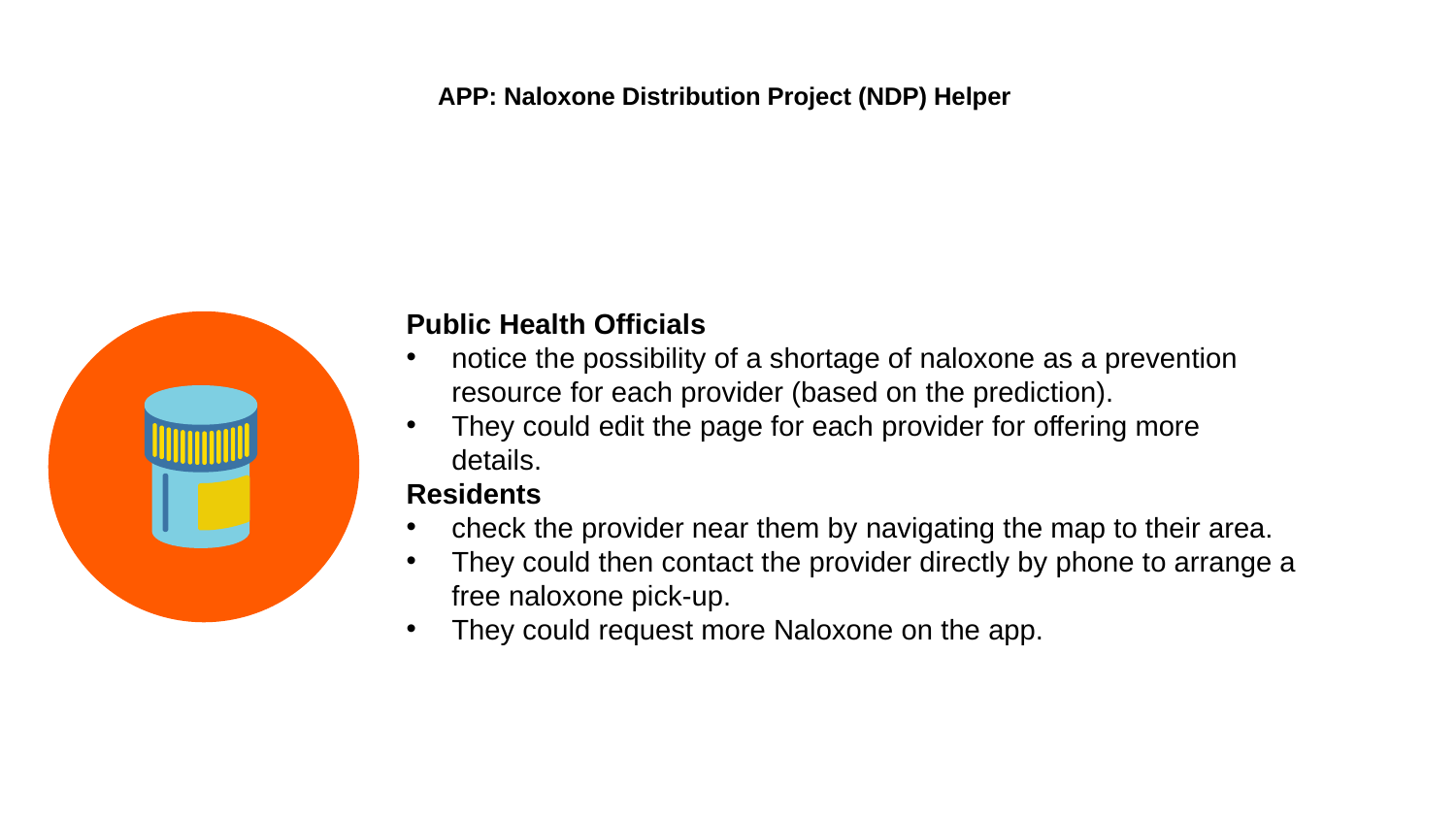

# APP: Naloxone Distribution Project (NDP) Helper
Public Health Officials
notice the possibility of a shortage of naloxone as a prevention resource for each provider (based on the prediction).
They could edit the page for each provider for offering more details.
Residents
check the provider near them by navigating the map to their area.
They could then contact the provider directly by phone to arrange a free naloxone pick-up.
They could request more Naloxone on the app.